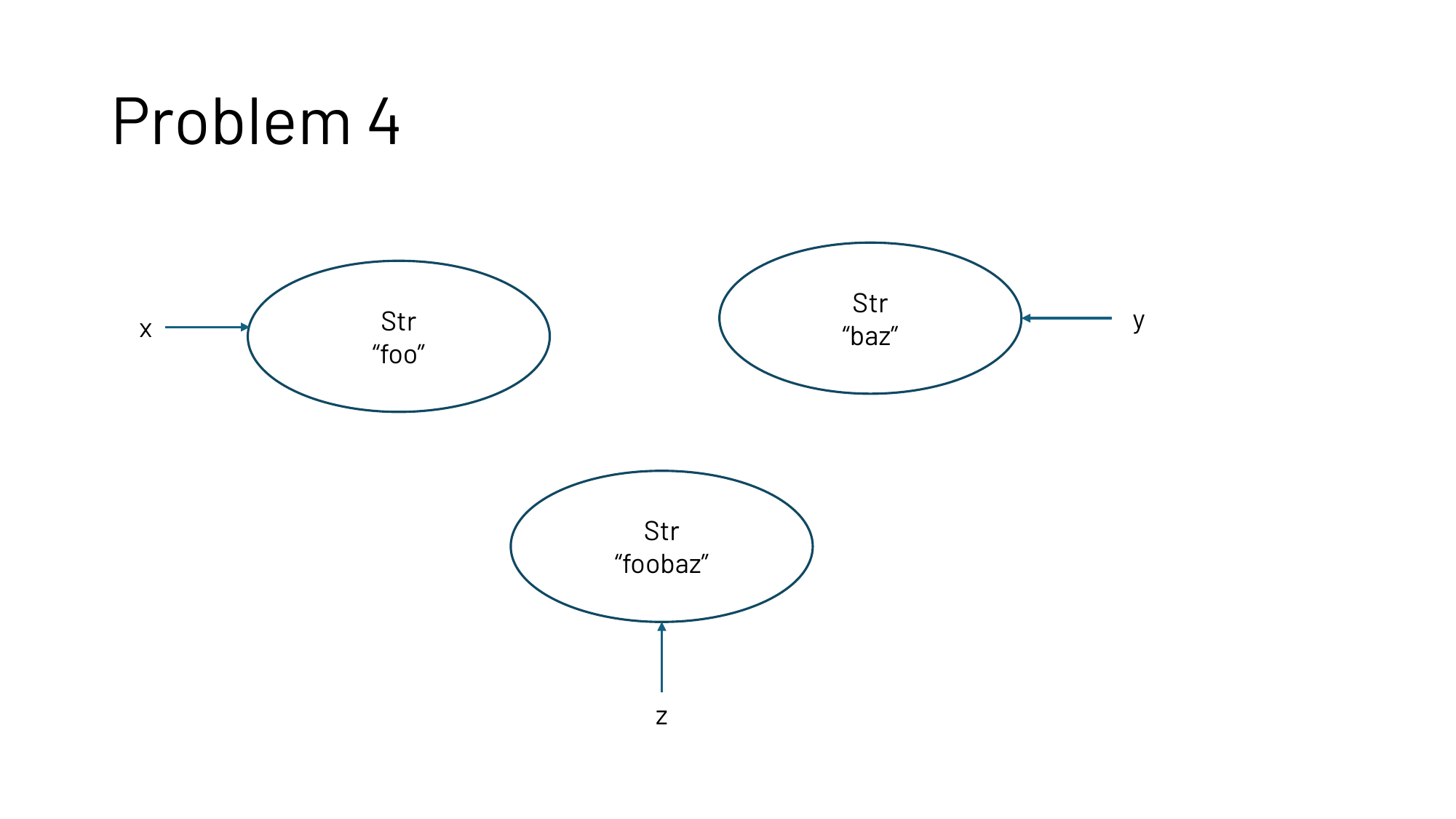

# Problem 4
Str
“baz”
Str
“foo”
y
x
Str
“foobaz”
z